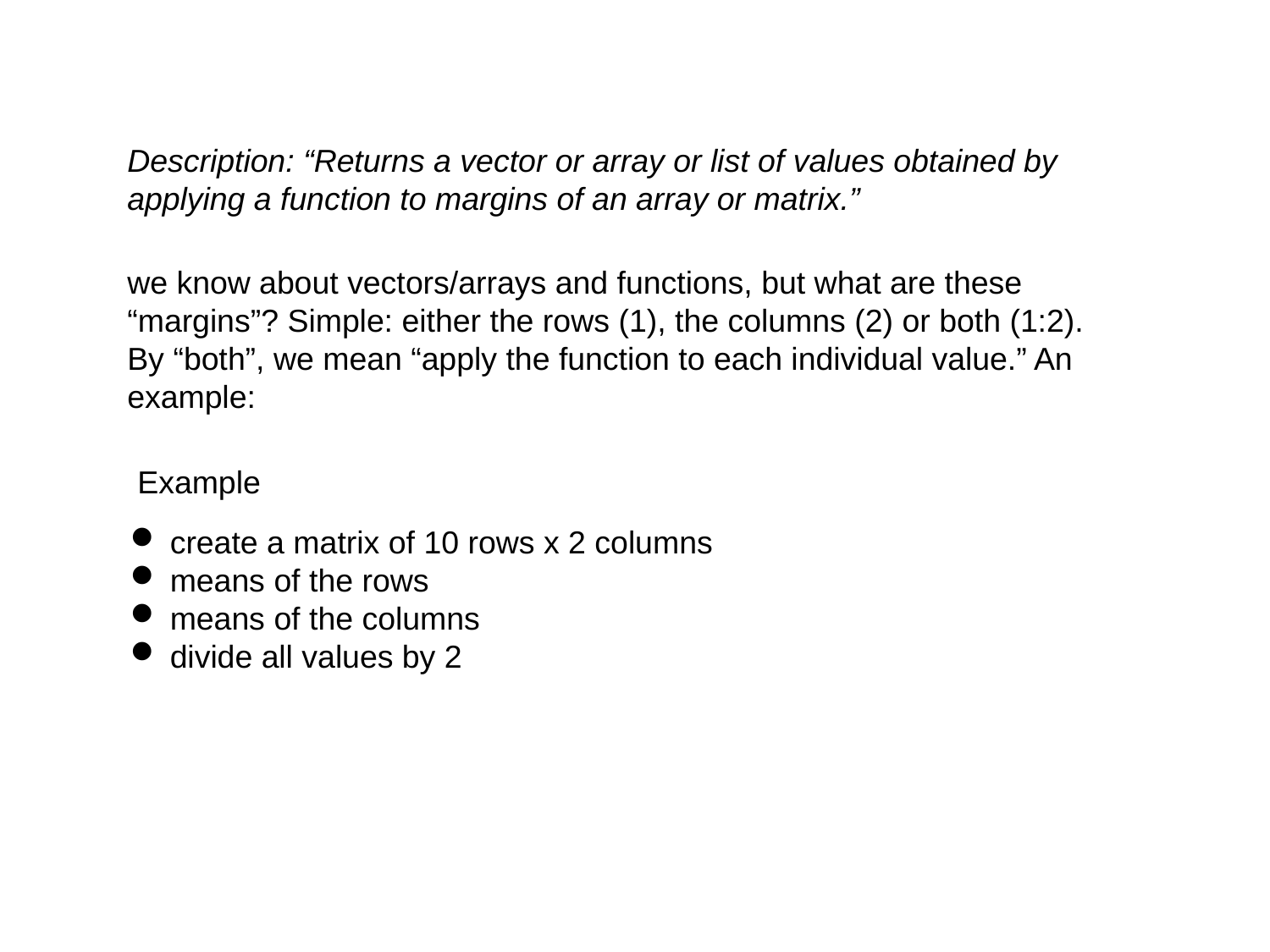

Description: “Returns a vector or array or list of values obtained by applying a function to margins of an array or matrix.”
we know about vectors/arrays and functions, but what are these “margins”? Simple: either the rows (1), the columns (2) or both (1:2). By “both”, we mean “apply the function to each individual value.” An example:
Example
create a matrix of 10 rows x 2 columns
means of the rows
means of the columns
divide all values by 2